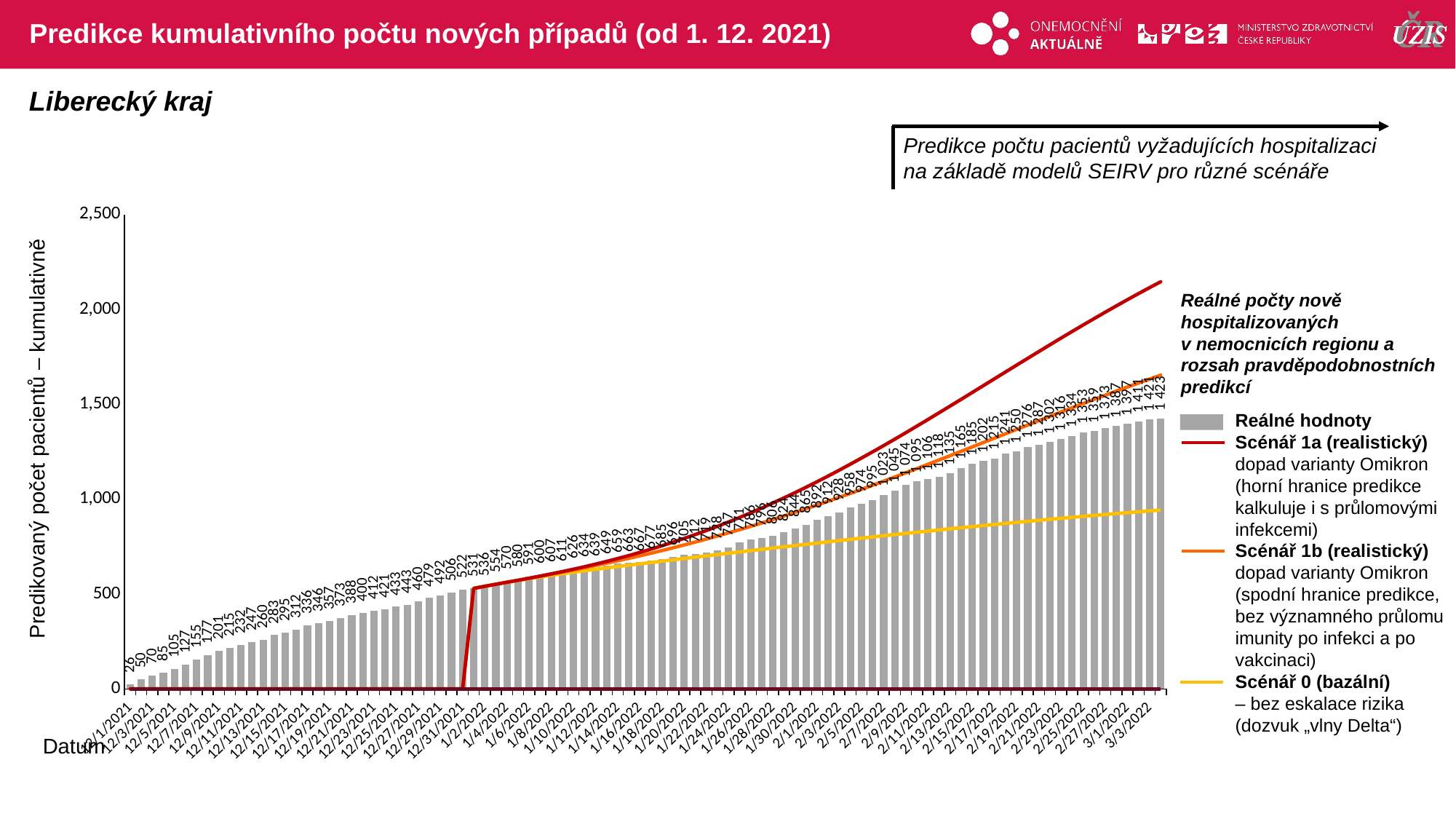

# Predikce kumulativního počtu nových případů (od 1. 12. 2021)
Liberecký kraj
Predikce počtu pacientů vyžadujících hospitalizaci na základě modelů SEIRV pro různé scénáře

### Chart

| Category |  |  |  |  |  |
|---|---|---|---|---|---|
| 44531 | 26.0 | None | None | None | None |
| 44532 | 50.0 | None | None | None | None |
| 44533 | 70.0 | None | None | None | None |
| 44534 | 85.0 | None | None | None | None |
| 44535 | 105.0 | None | None | None | None |
| 44536 | 127.0 | None | None | None | None |
| 44537 | 155.0 | None | None | None | None |
| 44538 | 177.0 | None | None | None | None |
| 44539 | 201.0 | None | None | None | None |
| 44540 | 215.0 | None | None | None | None |
| 44541 | 232.0 | None | None | None | None |
| 44542 | 247.0 | None | None | None | None |
| 44543 | 260.0 | None | None | None | None |
| 44544 | 283.0 | None | None | None | None |
| 44545 | 295.0 | None | None | None | None |
| 44546 | 312.0 | None | None | None | None |
| 44547 | 336.0 | None | None | None | None |
| 44548 | 346.0 | None | None | None | None |
| 44549 | 357.0 | None | None | None | None |
| 44550 | 373.0 | None | None | None | None |
| 44551 | 388.0 | None | None | None | None |
| 44552 | 400.0 | None | None | None | None |
| 44553 | 412.0 | None | None | None | None |
| 44554 | 421.0 | None | None | None | None |
| 44555 | 433.0 | None | None | None | None |
| 44556 | 443.0 | None | None | None | None |
| 44557 | 460.0 | None | None | None | None |
| 44558 | 479.0 | None | None | None | None |
| 44559 | 492.0 | None | None | None | None |
| 44560 | 506.0 | None | None | None | None |
| 44561 | 522.0 | None | None | None | None |
| 44562 | 531.0 | 529.5476922764313 | 529.5476922764313 | 529.5476922764313 | None |
| 44563 | 536.0 | 540.6400267054156 | 540.6400267054156 | 540.6400267054156 | None |
| 44564 | 554.0 | 551.2896592978396 | 551.2896592978396 | 551.2896592978396 | None |
| 44565 | 570.0 | 561.5092881310267 | 561.6583297897209 | 561.8073714484152 | None |
| 44566 | 580.0 | 571.3116110446114 | 572.044121498448 | 572.4178485002175 | None |
| 44567 | 591.0 | 580.7198876388761 | 582.5502210224938 | 583.268941182656 | None |
| 44568 | 600.0 | 589.745860012218 | 593.2222668980145 | 594.4519265680487 | None |
| 44569 | 607.0 | 598.4012219178877 | 604.0949956248828 | 606.0362776561325 | None |
| 44570 | 611.0 | 606.6975912117282 | 615.1981958248641 | 618.0815716904443 | None |
| 44571 | 626.0 | 614.646485179075 | 626.5588539968975 | 630.6417816688602 | None |
| 44572 | 634.0 | 622.346709707459 | 638.2016819517282 | 643.7663312128708 | None |
| 44573 | 639.0 | 629.8719027234062 | 650.1489174917691 | 657.4996959273017 | None |
| 44574 | 649.0 | 637.2671405716816 | 662.4189314393451 | 671.8786174568028 | None |
| 44575 | 659.0 | 644.561331800214 | 675.0278623056325 | 686.9353728237279 | None |
| 44576 | 663.0 | 651.7744955264662 | 687.9898328134582 | 702.6982074737294 | None |
| 44577 | 667.0 | 658.9218846234255 | 701.3170008188215 | 719.191437118803 | None |
| 44578 | 677.0 | 666.0157720762193 | 715.0201409910632 | 736.4366110976356 | None |
| 44579 | 685.0 | 673.0660792211121 | 729.1087083895409 | 754.4526395289402 | None |
| 44580 | 696.0 | 680.0804812458791 | 743.590858175215 | 773.2558327346396 | None |
| 44581 | 705.0 | 687.063741374813 | 758.4738727053191 | 792.860755429197 | None |
| 44582 | 712.0 | 694.0188547114672 | 773.7634568270973 | 813.2788173071016 | None |
| 44583 | 719.0 | 700.9473596935868 | 789.4640329965315 | 834.518863280318 | None |
| 44584 | 728.0 | 707.849528235584 | 805.5787109896177 | 856.5871129008405 | None |
| 44585 | 747.0 | 714.7248468797607 | 822.1093178425999 | 879.4872202411532 | None |
| 44586 | 771.0 | 721.5721787041462 | 839.0563707247029 | 903.2202196397095 | None |
| 44587 | 786.0 | 728.3898997120581 | 856.4190053131639 | 927.7843824509807 | None |
| 44588 | 796.0 | 735.1762540950399 | 874.1949517668786 | 953.1751689927584 | None |
| 44589 | 806.0 | 741.9290305416223 | 892.3802705647956 | 979.3847002229426 | None |
| 44590 | 824.0 | 748.6458248873394 | 910.9693476343498 | 1006.4017479964001 | None |
| 44591 | 844.0 | 755.3241087176018 | 929.9550705332504 | 1034.2120874285504 | None |
| 44592 | 865.0 | 761.9613271568996 | 949.3285966387824 | 1062.7980332739637 | None |
| 44593 | 892.0 | 768.5549537464507 | 969.0791955680253 | 1092.1381247667987 | None |
| 44594 | 912.0 | 775.1025159725606 | 989.1944595932096 | 1122.2075464515153 | None |
| 44595 | 928.0 | 781.6016463633208 | 1009.6602234498869 | 1152.9779677992203 | None |
| 44596 | 958.0 | 788.0499725149739 | 1030.4604241375025 | 1184.4172628087997 | None |
| 44597 | 974.0 | 794.4451597224889 | 1051.5772047344587 | 1216.4897176370623 | None |
| 44598 | 995.0 | 800.7850563674024 | 1072.99099661307 | 1249.1561950286336 | None |
| 44599 | 1023.0 | 807.0675863878297 | 1094.6806024664288 | 1282.3743003696995 | None |
| 44600 | 1045.0 | 813.2906791470635 | 1116.6232897256896 | 1316.0985685225712 | None |
| 44601 | 1074.0 | 819.4526564308068 | 1138.795749680834 | 1350.282382067209 | None |
| 44602 | 1095.0 | 825.5521307984801 | 1161.1740182955493 | 1384.8778129309876 | None |
| 44603 | 1106.0 | 831.5878336802116 | 1183.7333840168717 | 1419.8354380079816 | None |
| 44604 | 1118.0 | 837.5586183933106 | 1206.4484160037734 | 1455.104395616133 | None |
| 44605 | 1135.0 | 843.4634606719738 | 1229.293057815493 | 1490.6325728739212 | None |
| 44606 | 1165.0 | 849.3014579437666 | 1252.2407551078259 | 1526.366861092937 | None |
| 44607 | 1185.0 | 855.0718269927454 | 1275.264597407354 | 1562.2534393263422 | None |
| 44608 | 1202.0 | 860.7738987463255 | 1298.3374618604055 | 1598.2380618667955 | None |
| 44609 | 1215.0 | 866.4071106592456 | 1321.4321546735146 | 1634.266341127363 | None |
| 44610 | 1241.0 | 871.9709951852926 | 1344.521541880544 | 1670.2840091757698 | None |
| 44611 | 1250.0 | 877.4651712068152 | 1367.5786880484827 | 1706.2371951459963 | None |
| 44612 | 1276.0 | 882.8893361954431 | 1390.576993748149 | 1742.0727001796783 | None |
| 44613 | 1287.0 | 888.2432589429302 | 1413.4903295532545 | 1777.7382654242383 | None |
| 44614 | 1302.0 | 893.526773690343 | 1436.2931679682968 | 1813.1828358886721 | None |
| 44615 | 1316.0 | 898.7397746996169 | 1458.9607088948283 | 1848.3568113760862 | None |
| 44616 | 1334.0 | 903.8822115851424 | 1481.4689979909137 | 1883.2122832026043 | None |
| 44617 | 1353.0 | 908.9540858531403 | 1503.795038655858 | 1917.7032581668443 | None |
| 44618 | 1359.0 | 913.9554465584041 | 1525.9168899502015 | 1951.7858543898794 | None |
| 44619 | 1373.0 | 918.8863869952893 | 1547.8137557335772 | 1985.418479590979 | None |
| 44620 | 1387.0 | 923.7470417398312 | 1569.4660623609066 | 2018.561986479987 | None |
| 44621 | 1397.0 | 928.5375841343787 | 1590.8555248701864 | 2051.1798051328956 | None |
| 44622 | 1411.0 | 933.2582240203129 | 1611.965200949747 | 2083.2380509263658 | None |
| 44623 | 1421.0 | 937.9092056991303 | 1632.7795325452455 | 2114.7056077517123 | None |
| 44624 | 1423.0 | 942.4908062885066 | 1653.2843757212681 | 2145.5541877381065 | None |
|  | None | None | None | None | None |
|  | None | None | None | None | None |
Reálné počty nově hospitalizovaných v nemocnicích regionu a rozsah pravděpodobnostních predikcí
Reálné hodnoty
Scénář 1a (realistický)  dopad varianty Omikron (horní hranice predikce kalkuluje i s průlomovými infekcemi)
Scénář 1b (realistický)   dopad varianty Omikron (spodní hranice predikce, bez významného průlomu imunity po infekci a po vakcinaci)
Scénář 0 (bazální)
– bez eskalace rizika (dozvuk „vlny Delta“)

Predikovaný počet pacientů – kumulativně
Datum